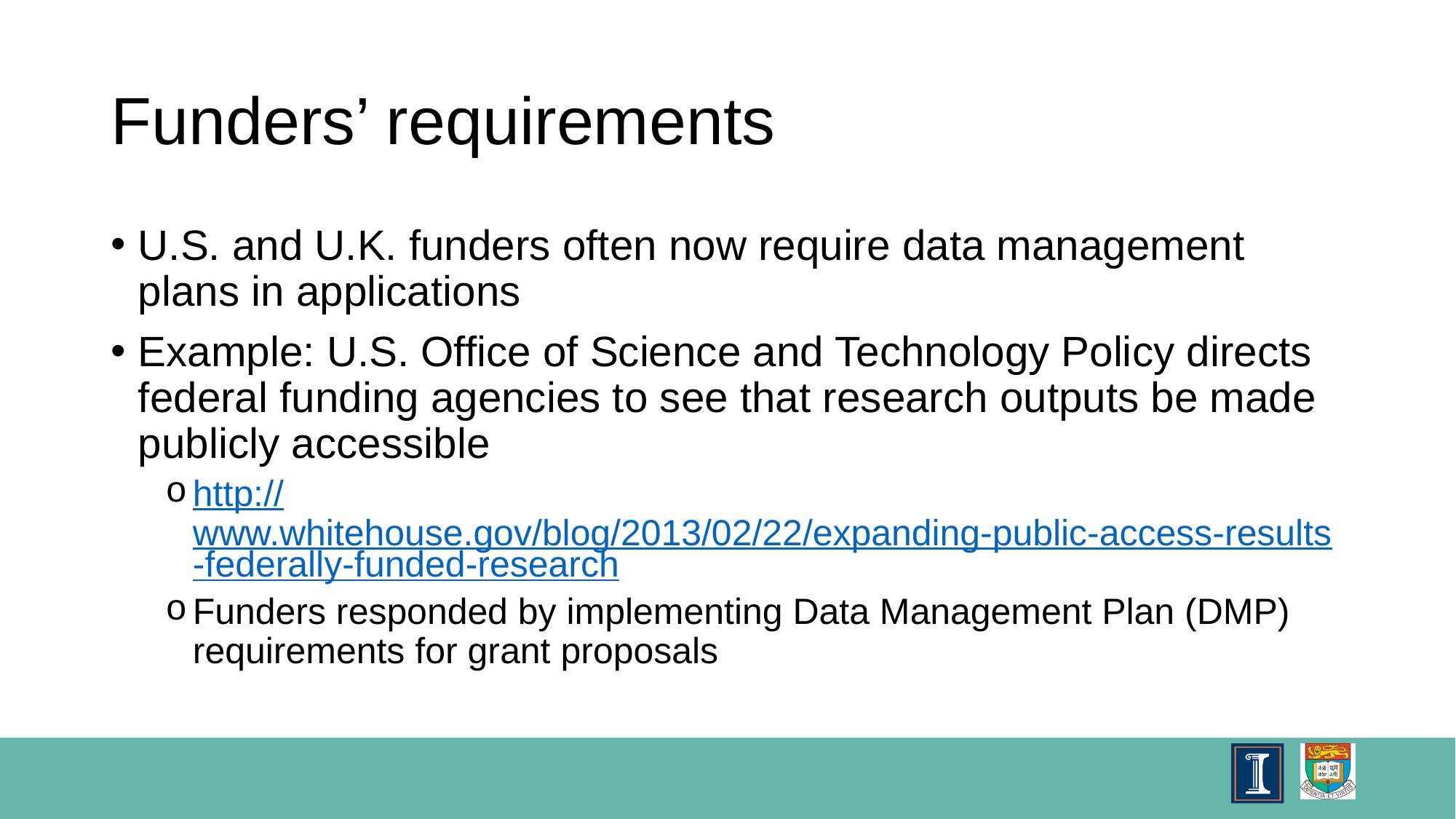

# Funders’ requirements
U.S. and U.K. funders often now require data management plans in applications
Example: U.S. Office of Science and Technology Policy directs federal funding agencies to see that research outputs be made publicly accessible
http://www.whitehouse.gov/blog/2013/02/22/expanding-public-access-results-federally-funded-research
Funders responded by implementing Data Management Plan (DMP) requirements for grant proposals